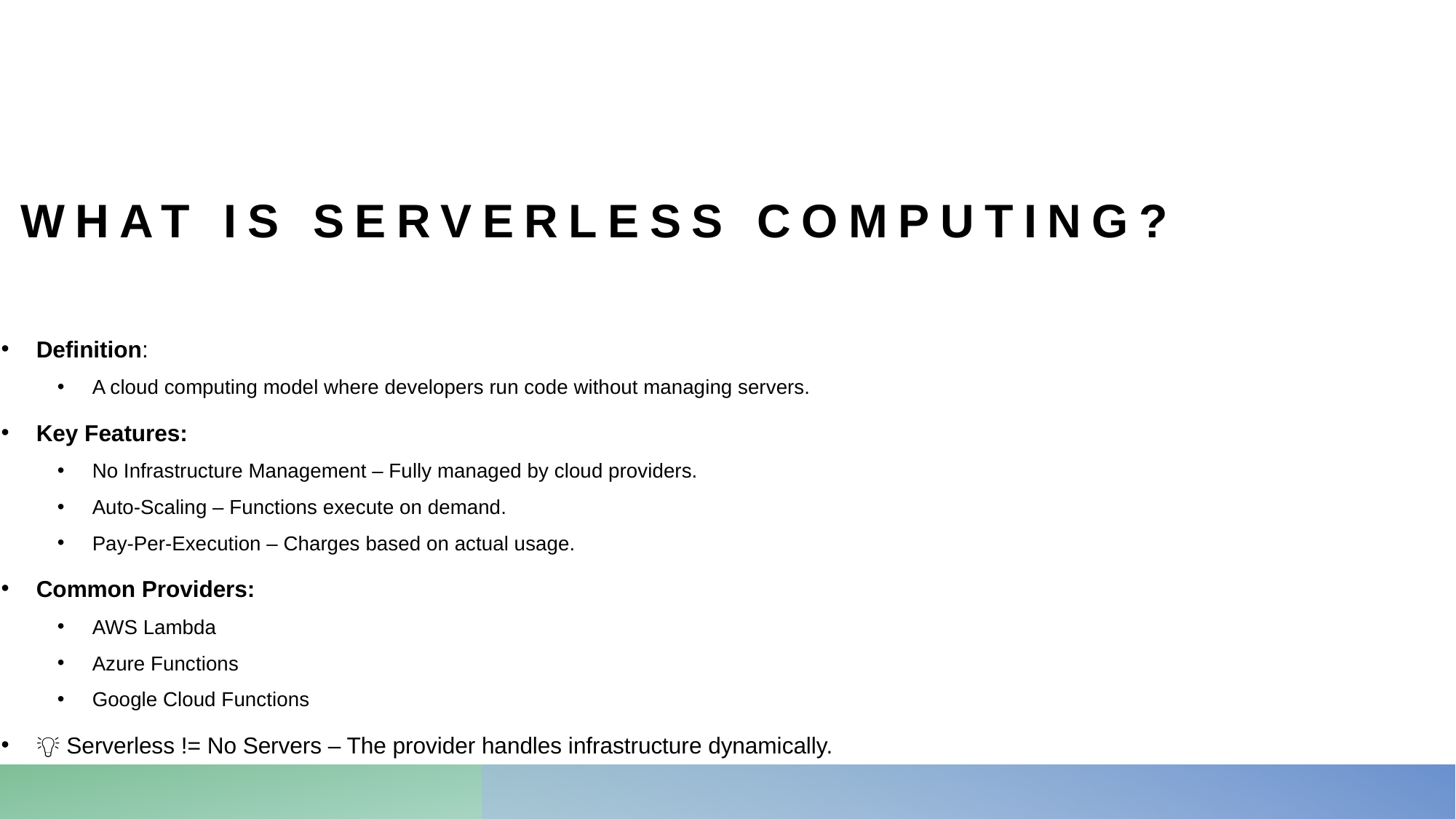

# What is Serverless Computing?

Definition:
A cloud computing model where developers run code without managing servers.
Key Features:
No Infrastructure Management – Fully managed by cloud providers.
Auto-Scaling – Functions execute on demand.
Pay-Per-Execution – Charges based on actual usage.
Common Providers:
AWS Lambda
Azure Functions
Google Cloud Functions
💡 Serverless != No Servers – The provider handles infrastructure dynamically.